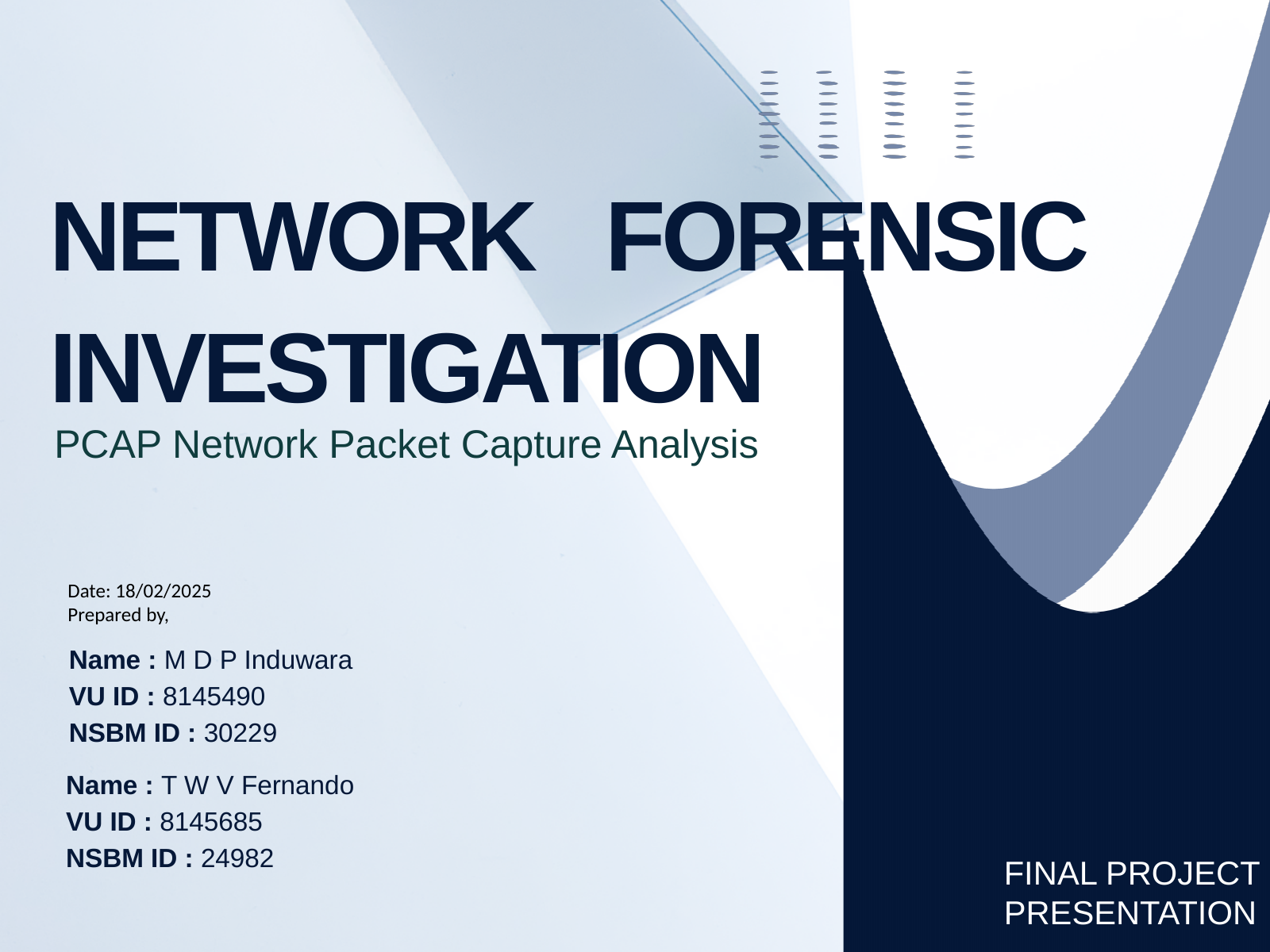

NETWORK   FORENSIC INVESTIGATION

PCAP Network Packet Capture Analysis
Date: 18/02/2025
Prepared by,
Name : M D P Induwara
VU ID : 8145490
NSBM ID : 30229
Name : T W V Fernando
VU ID : 8145685
NSBM ID : 24982
FINAL PROJECT PRESENTATION